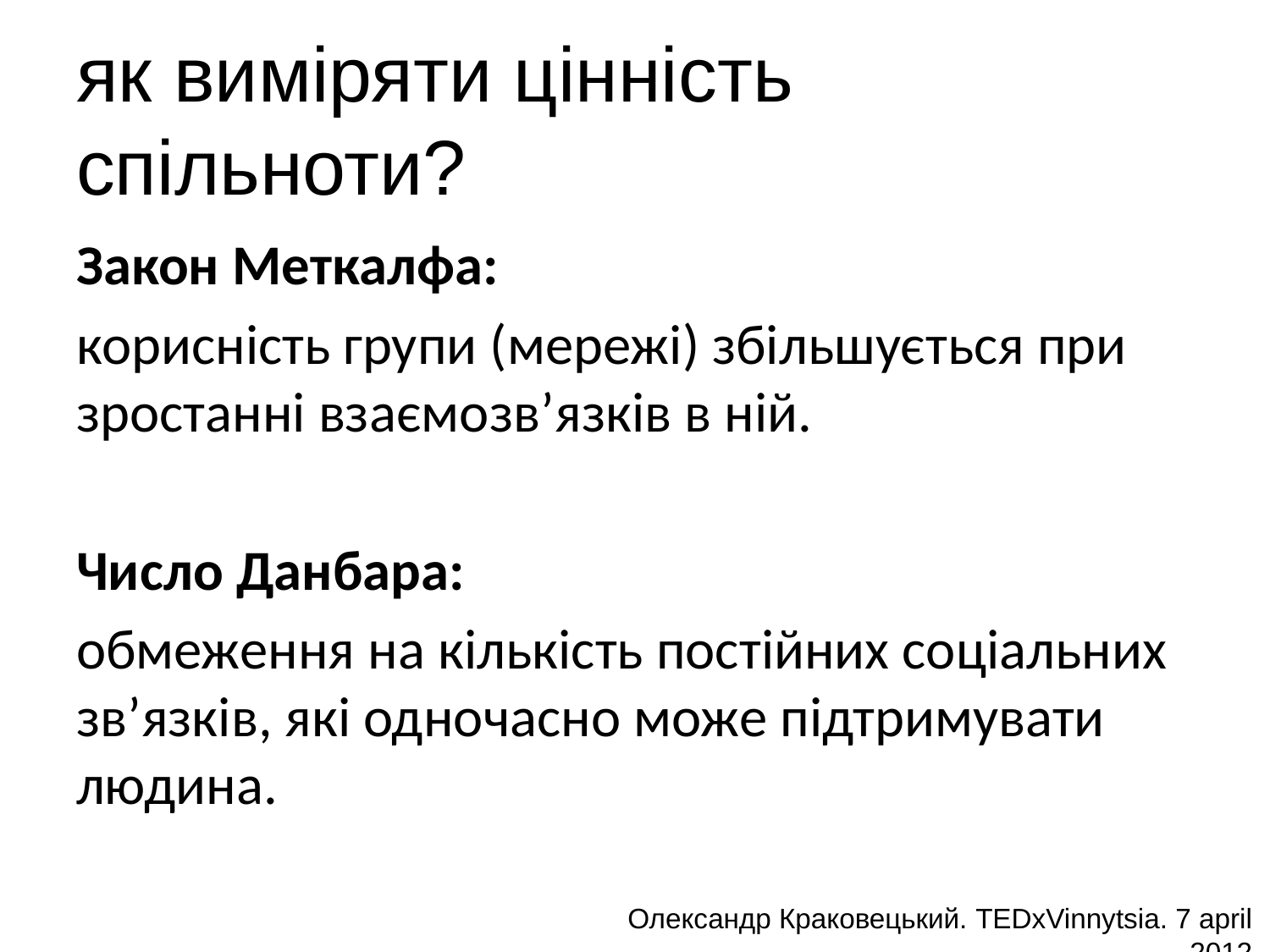

# як виміряти цінність спільноти?
Закон Меткалфа:
корисність групи (мережі) збільшується при зростанні взаємозв’язків в ній.

Число Данбара:
обмеження на кількість постійних соціальних зв’язків, які одночасно може підтримувати людина.

Олександр Краковецький. TEDxVinnytsia. 7 april 2012